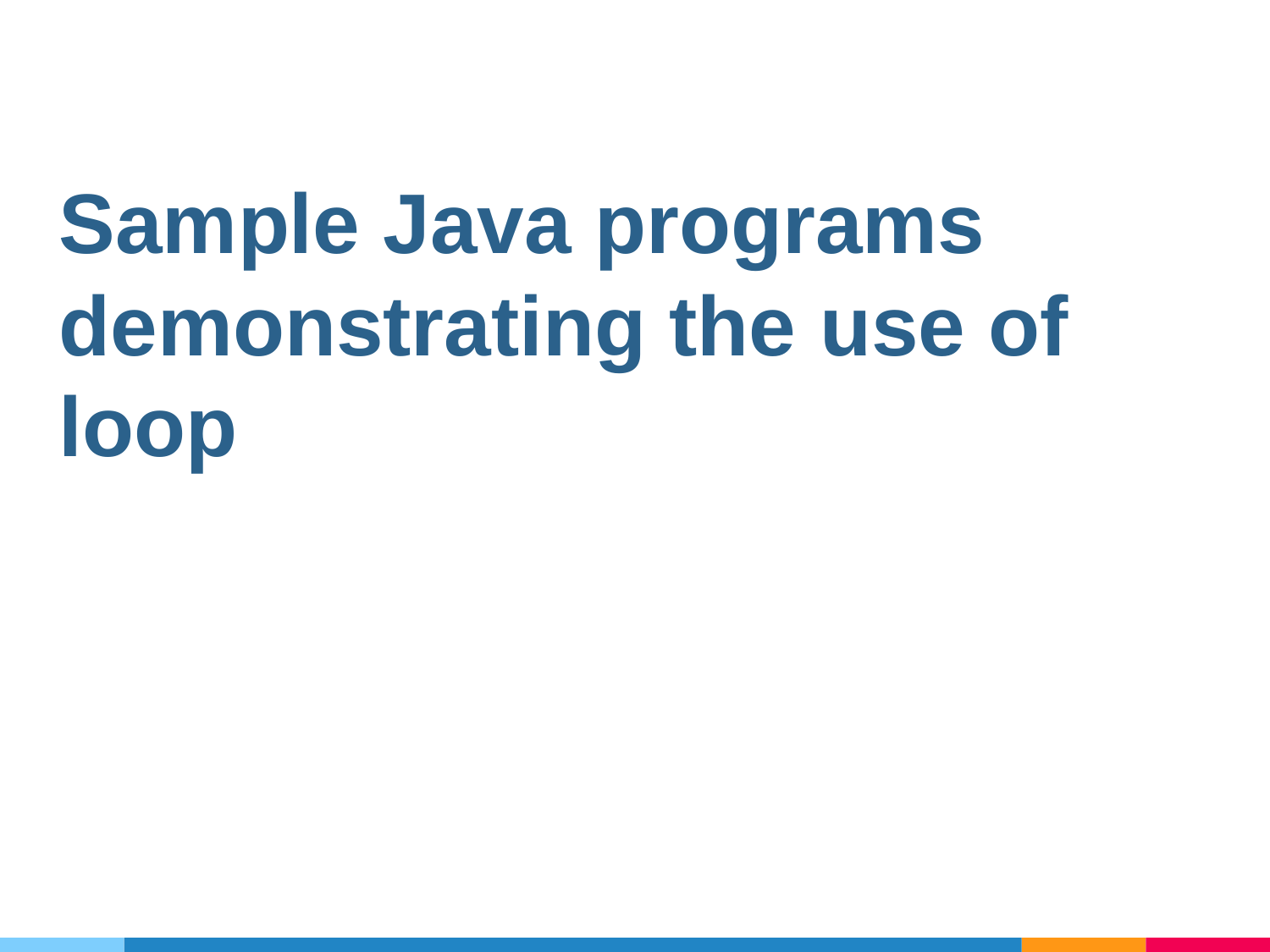

# Sample Java programs demonstrating the use of loop